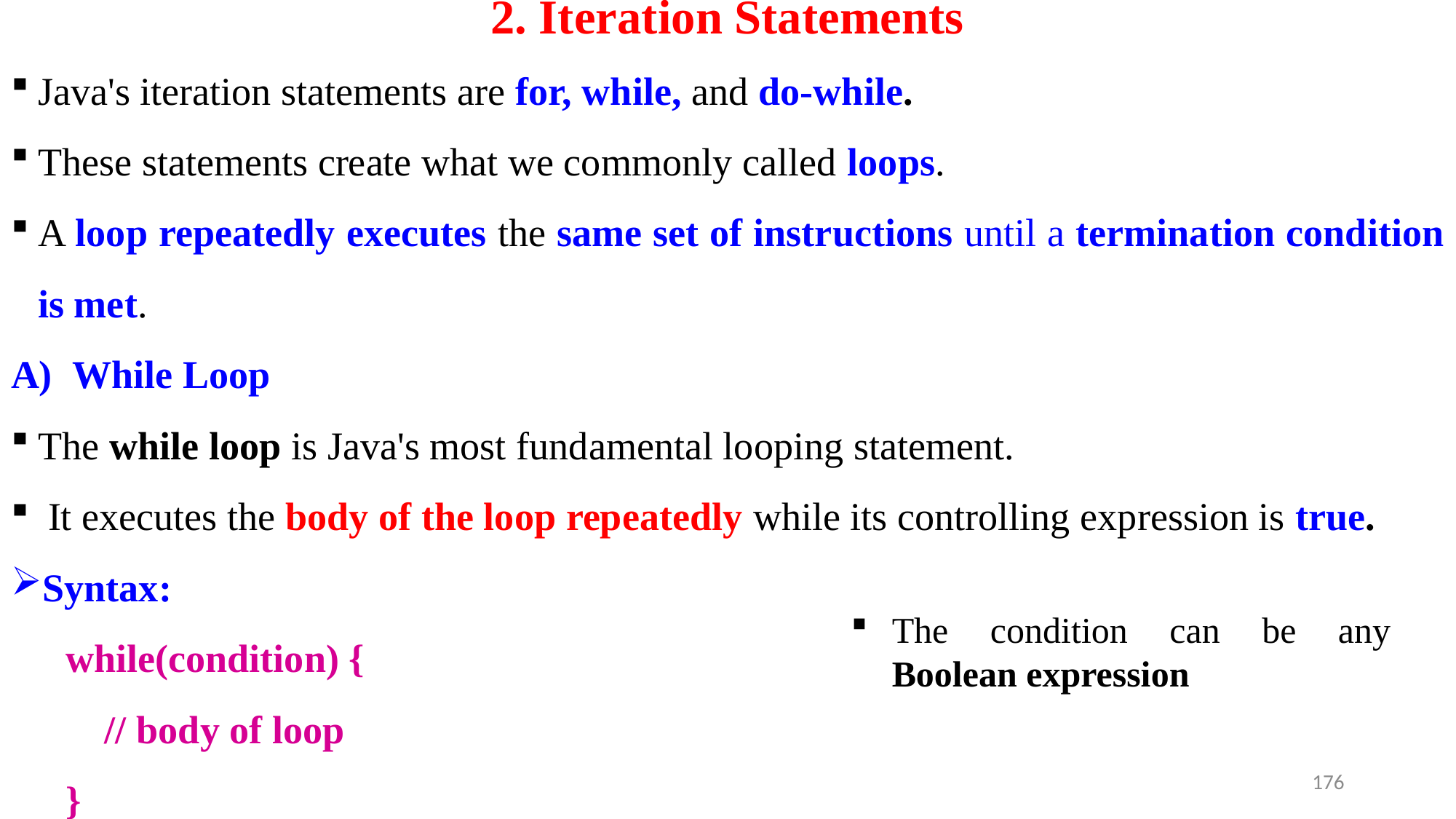

# 2. Iteration Statements
Java's iteration statements are for, while, and do-while.
These statements create what we commonly called loops.
A loop repeatedly executes the same set of instructions until a termination condition is met.
While Loop
The while loop is Java's most fundamental looping statement.
 It executes the body of the loop repeatedly while its controlling expression is true.
Syntax:
while(condition) {
    // body of loop
}

The condition can be any Boolean expression
176